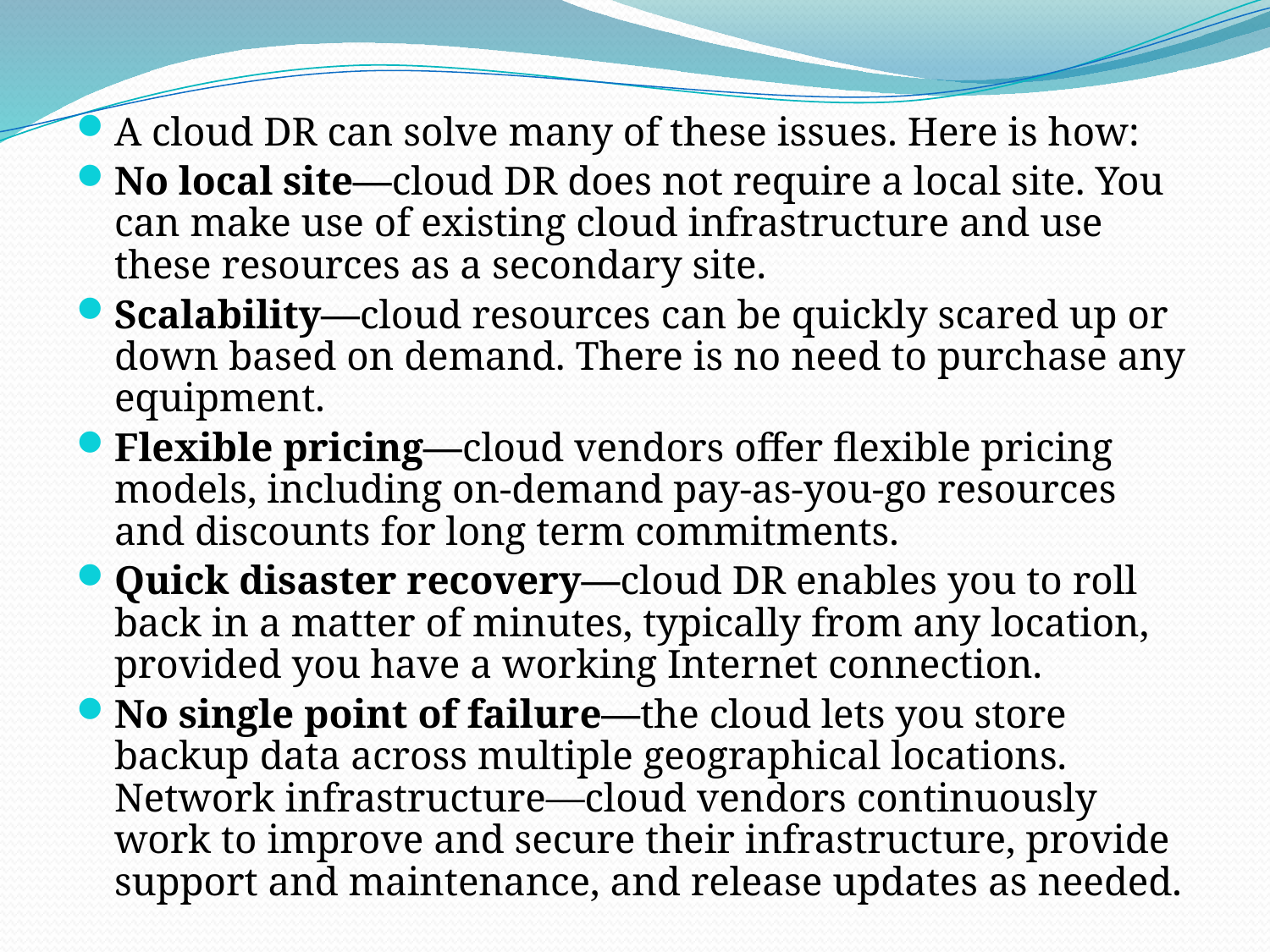

A cloud DR can solve many of these issues. Here is how:
No local site—cloud DR does not require a local site. You can make use of existing cloud infrastructure and use these resources as a secondary site.
Scalability—cloud resources can be quickly scared up or down based on demand. There is no need to purchase any equipment.
Flexible pricing—cloud vendors offer flexible pricing models, including on-demand pay-as-you-go resources and discounts for long term commitments.
Quick disaster recovery—cloud DR enables you to roll back in a matter of minutes, typically from any location, provided you have a working Internet connection.
No single point of failure—the cloud lets you store backup data across multiple geographical locations.
Network infrastructure—cloud vendors continuously work to improve and secure their infrastructure, provide support and maintenance, and release updates as needed.